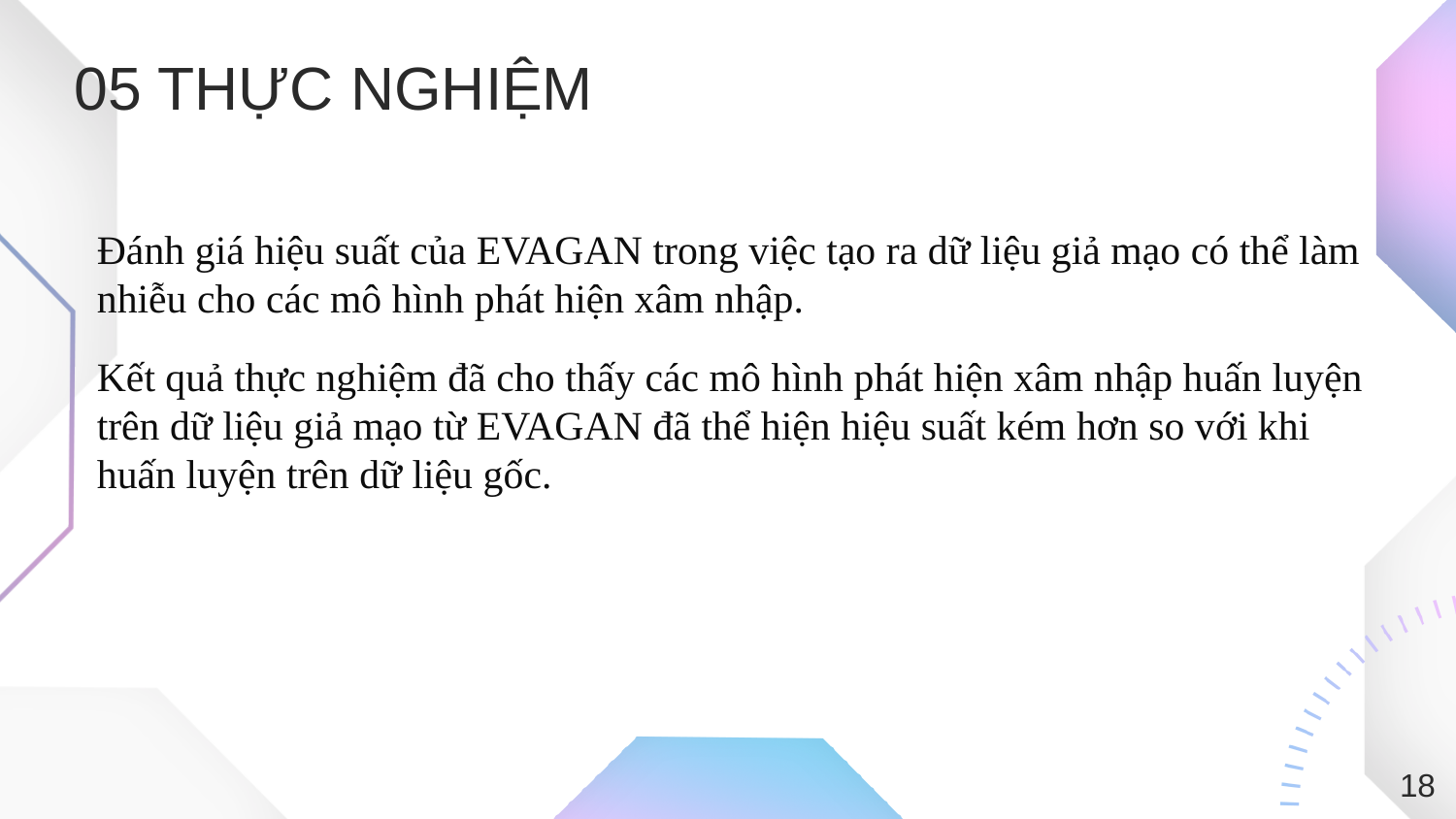

# 05 THỰC NGHIỆM
Đánh giá hiệu suất của EVAGAN trong việc tạo ra dữ liệu giả mạo có thể làm nhiễu cho các mô hình phát hiện xâm nhập.
Kết quả thực nghiệm đã cho thấy các mô hình phát hiện xâm nhập huấn luyện trên dữ liệu giả mạo từ EVAGAN đã thể hiện hiệu suất kém hơn so với khi huấn luyện trên dữ liệu gốc.
18